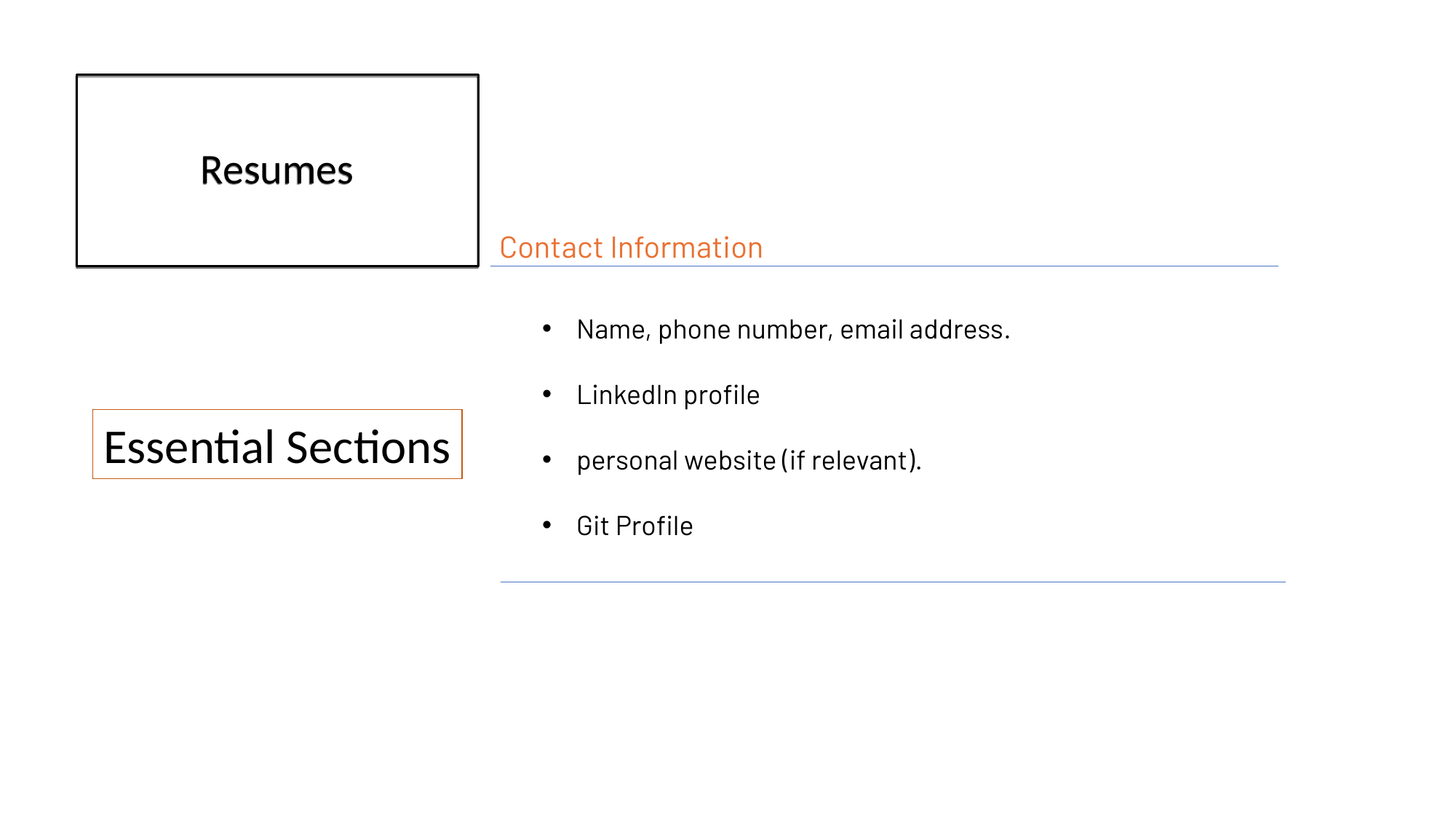

# Resumes
Contact Information

Name, phone number, email address.

LinkedIn profile

personal website (if relevant).

Git Profile
Essential Sections